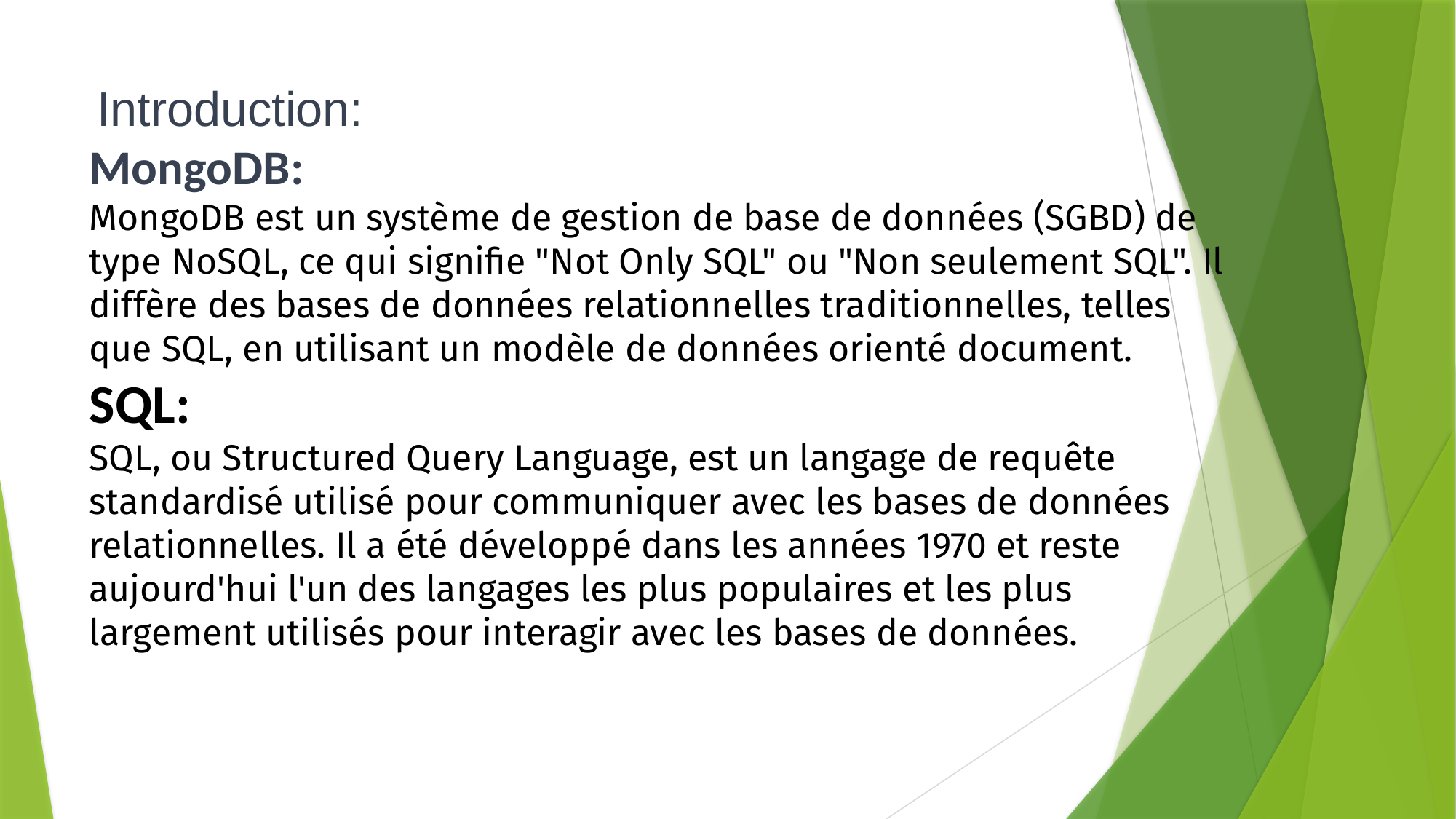

Introduction:
MongoDB:
MongoDB est un système de gestion de base de données (SGBD) de type NoSQL, ce qui signifie "Not Only SQL" ou "Non seulement SQL". Il diffère des bases de données relationnelles traditionnelles, telles que SQL, en utilisant un modèle de données orienté document.
SQL:
SQL, ou Structured Query Language, est un langage de requête standardisé utilisé pour communiquer avec les bases de données relationnelles. Il a été développé dans les années 1970 et reste aujourd'hui l'un des langages les plus populaires et les plus largement utilisés pour interagir avec les bases de données.